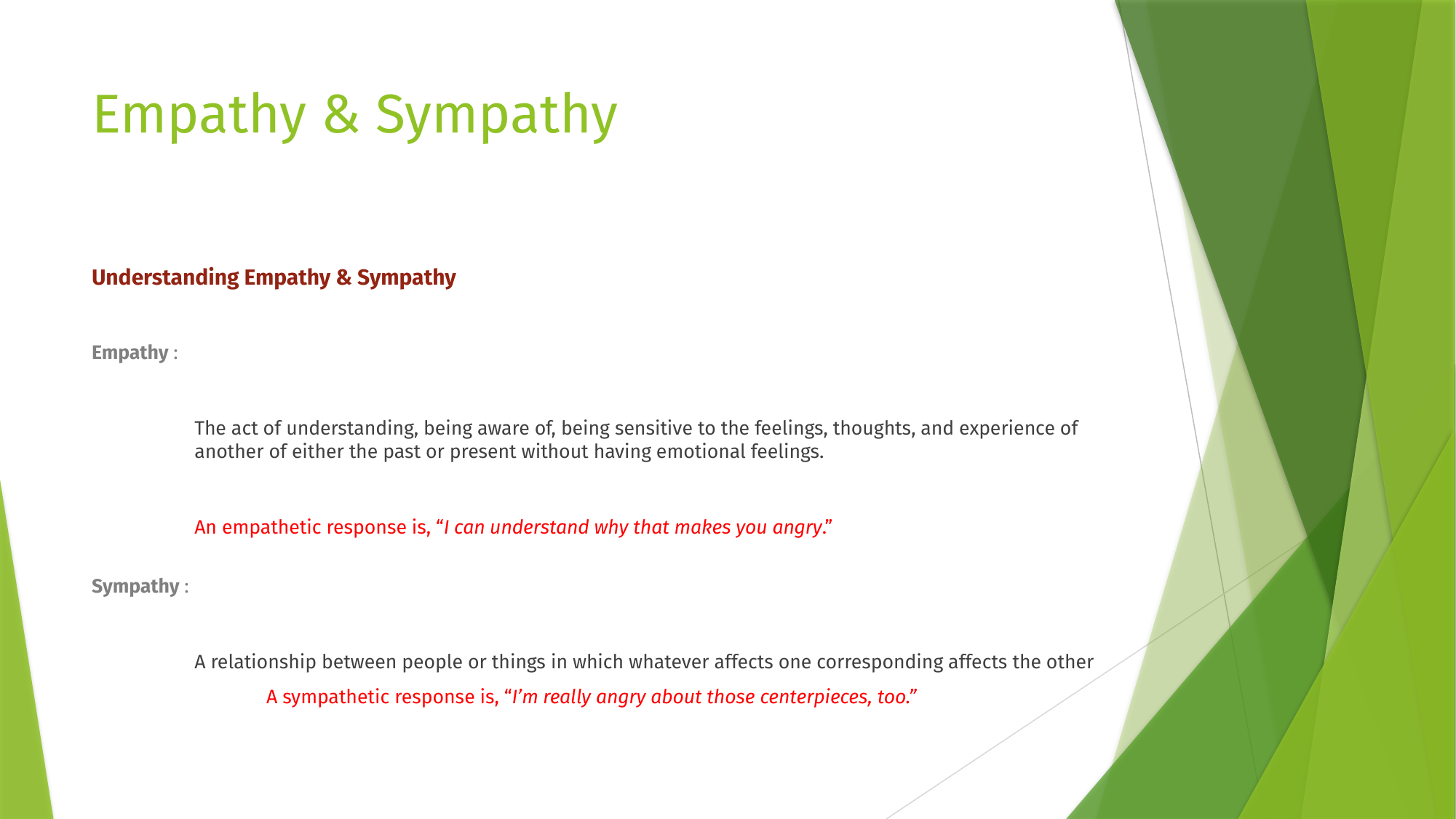

# Empathy & Sympathy
Understanding Empathy & Sympathy

Empathy :

The act of understanding, being aware of, being sensitive to the feelings, thoughts, and experience of another of either the past or present without having emotional feelings.

An empathetic response is, “I can understand why that makes you angry.”
Sympathy :

A relationship between people or things in which whatever affects one corresponding affects the other
 		A sympathetic response is, “I’m really angry about those centerpieces, too.”